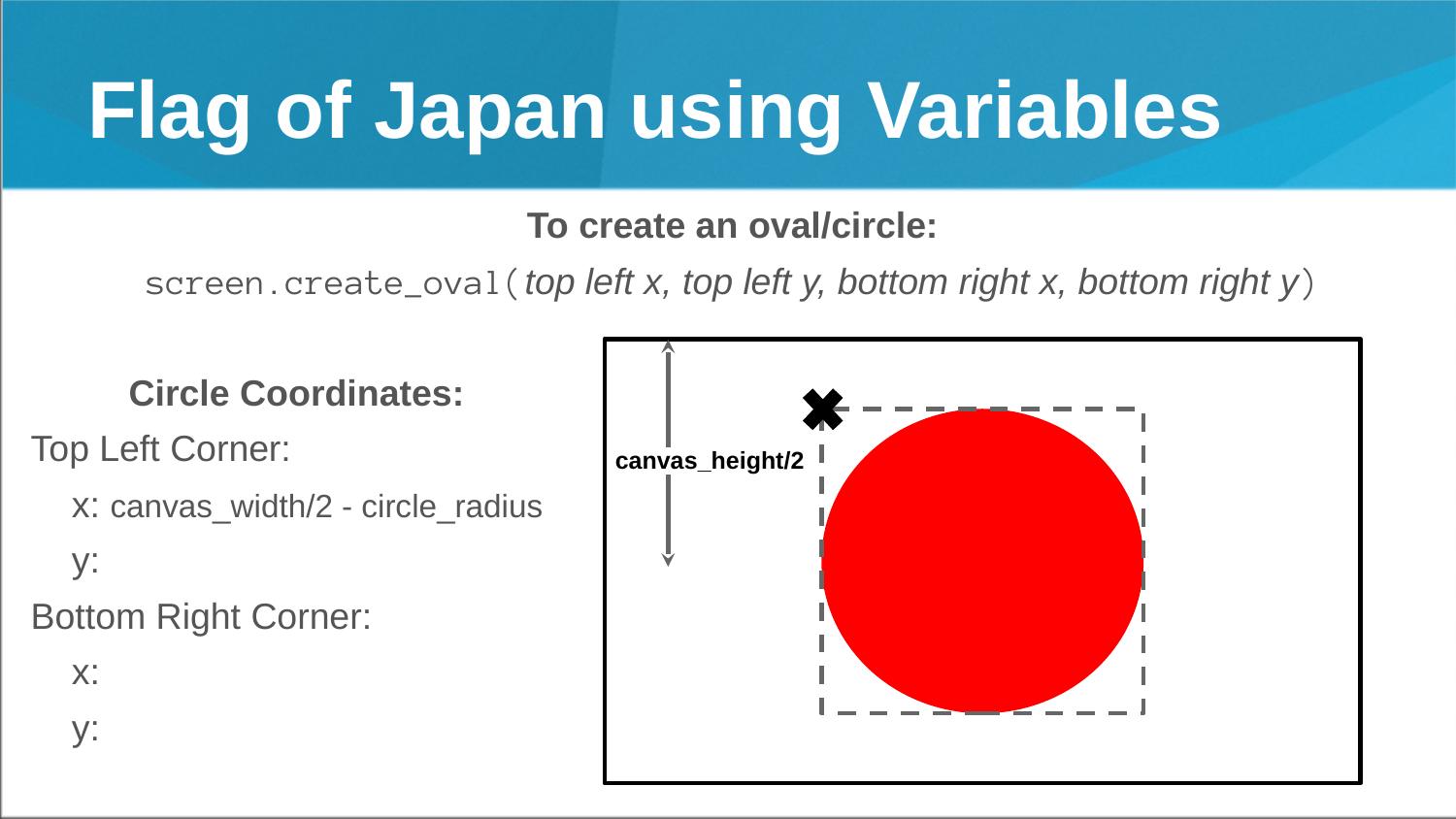

# Flag of Japan using Variables
To create an oval/circle:
screen.create_oval(top left x, top left y, bottom right x, bottom right y)

Circle Coordinates:
Top Left Corner:
    x: canvas_width/2 - circle_radius
    y:
Bottom Right Corner:
    x:
    y:

canvas_height/2